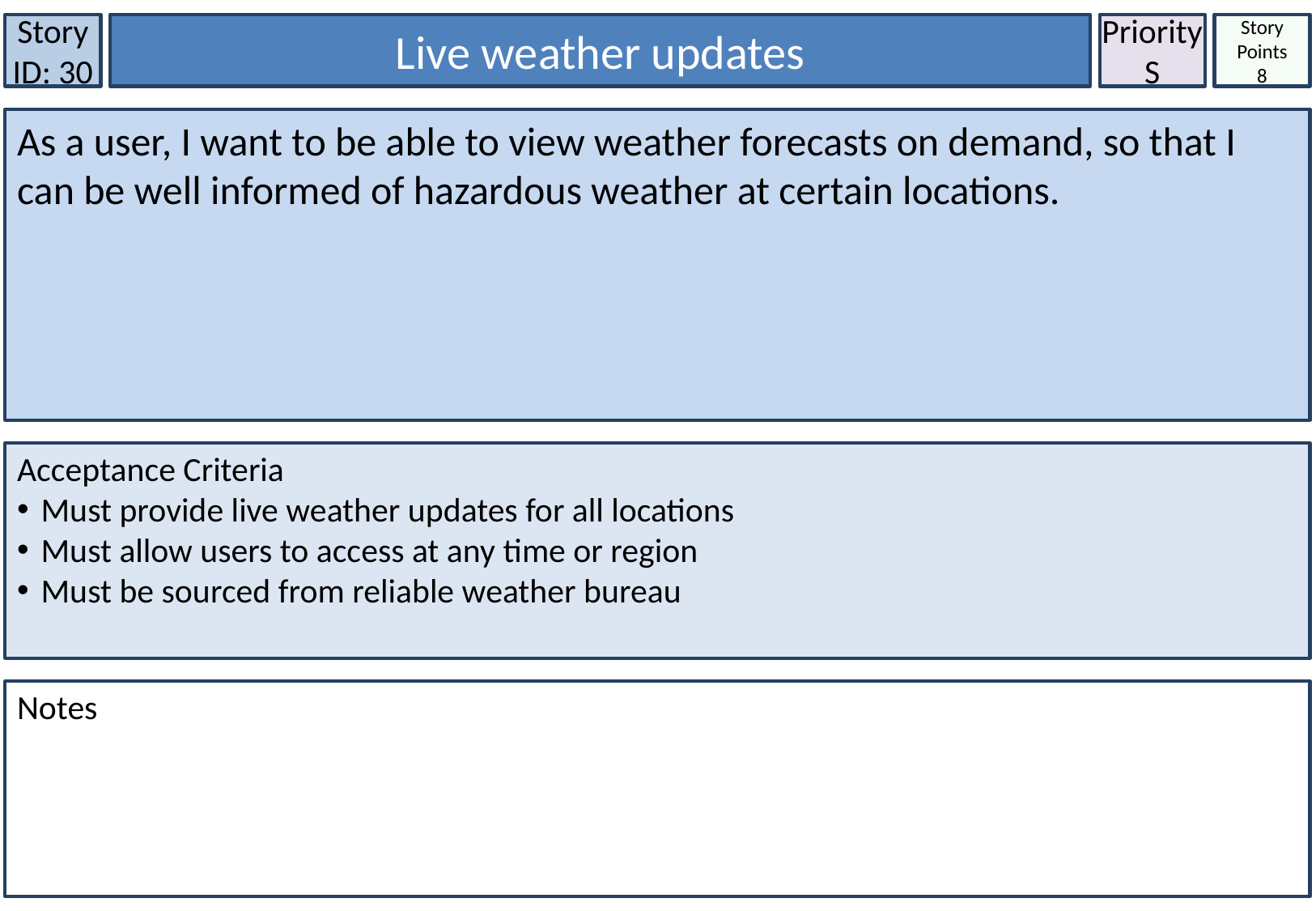

Story ID: 30
Live weather updates
Priority
S
Story Points
8
As a user, I want to be able to view weather forecasts on demand, so that I can be well informed of hazardous weather at certain locations.
Acceptance Criteria
Must provide live weather updates for all locations
Must allow users to access at any time or region
Must be sourced from reliable weather bureau

Notes